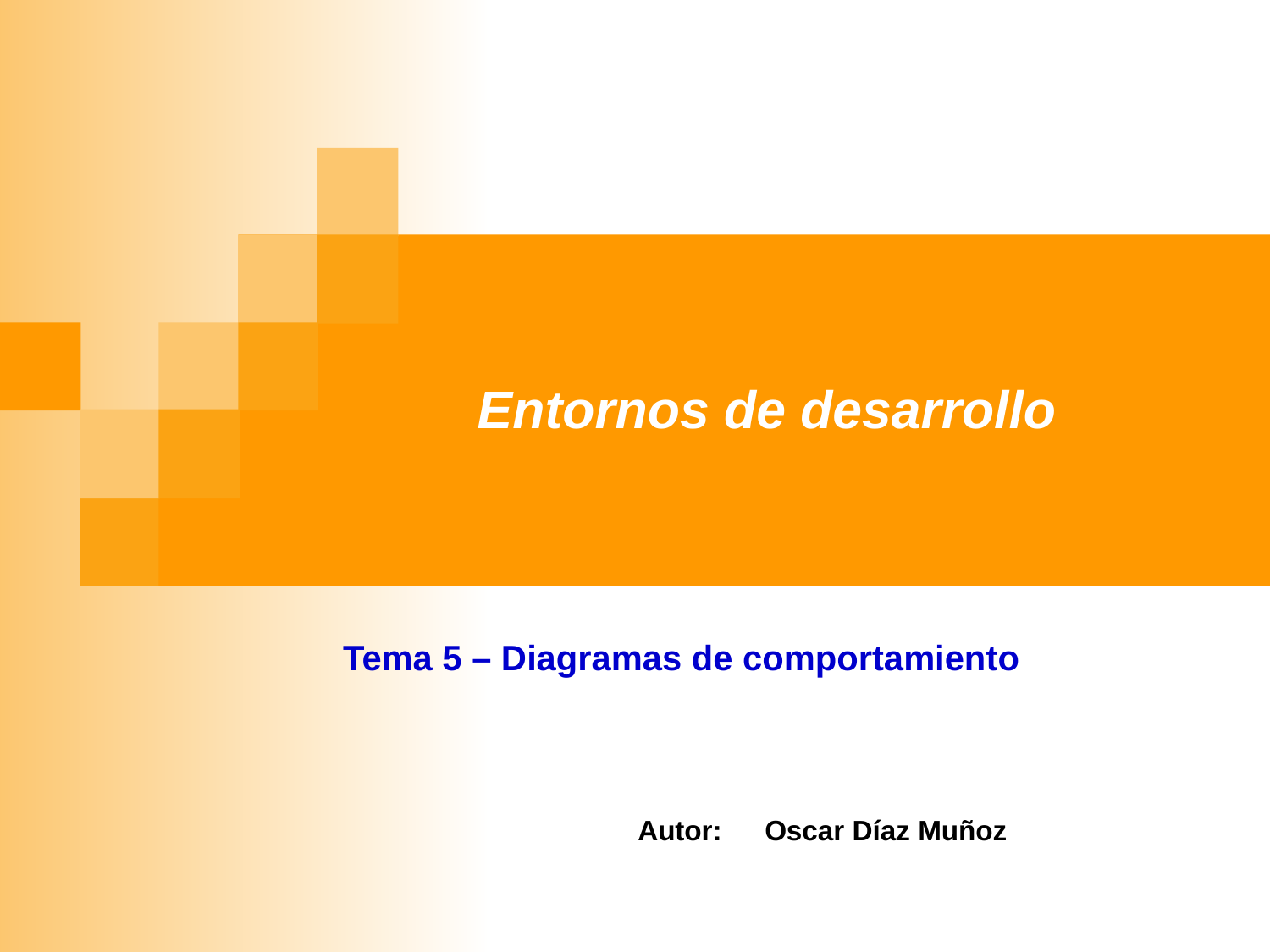

# Entornos de desarrollo
Tema 5 – Diagramas de comportamiento
Autor:	Oscar Díaz Muñoz